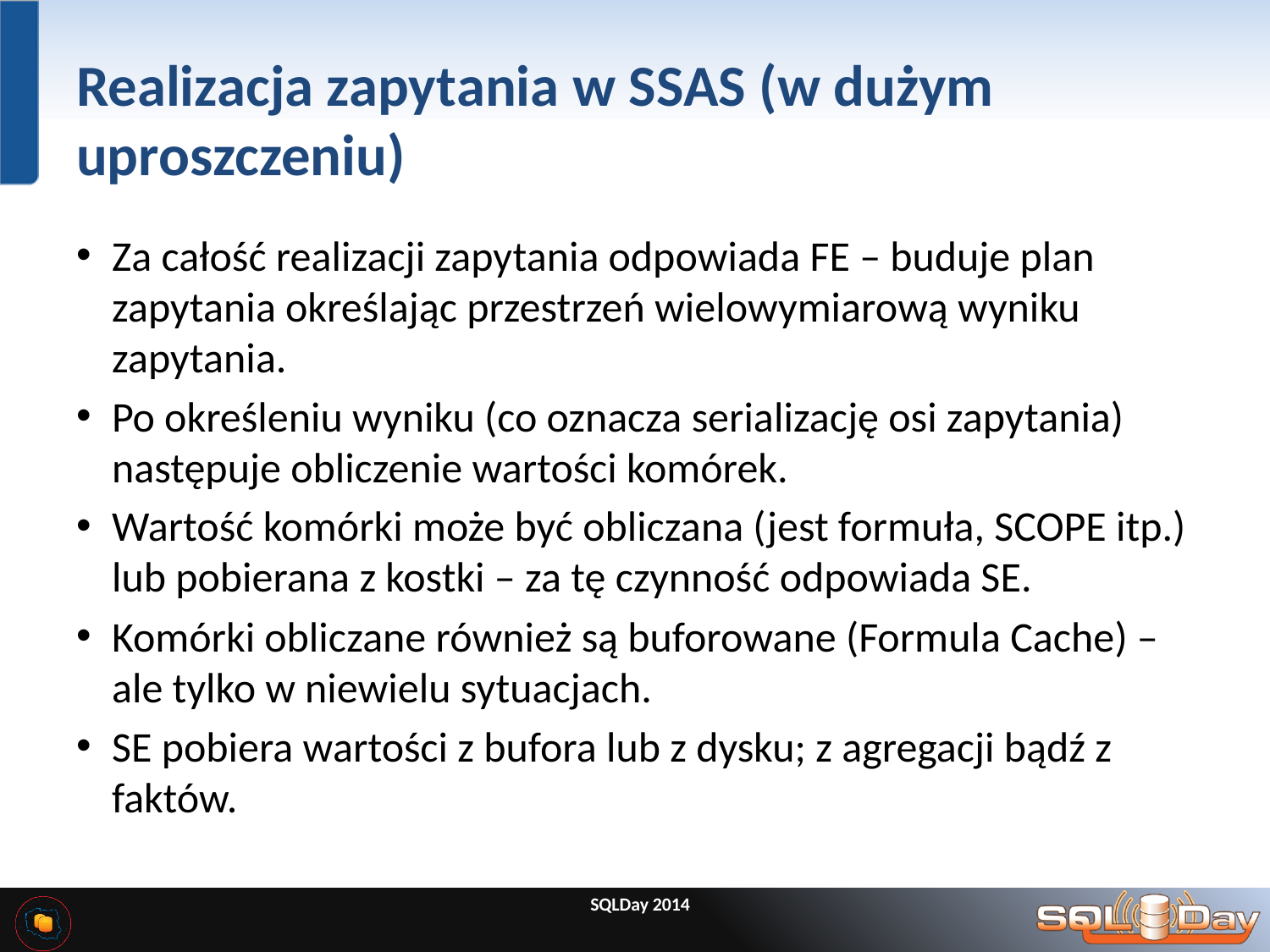

# Realizacja zapytania w SSAS (w dużym uproszczeniu)
Za całość realizacji zapytania odpowiada FE – buduje plan zapytania określając przestrzeń wielowymiarową wyniku zapytania.
Po określeniu wyniku (co oznacza serializację osi zapytania) następuje obliczenie wartości komórek.
Wartość komórki może być obliczana (jest formuła, SCOPE itp.) lub pobierana z kostki – za tę czynność odpowiada SE.
Komórki obliczane również są buforowane (Formula Cache) – ale tylko w niewielu sytuacjach.
SE pobiera wartości z bufora lub z dysku; z agregacji bądź z faktów.
SQLDay 2014